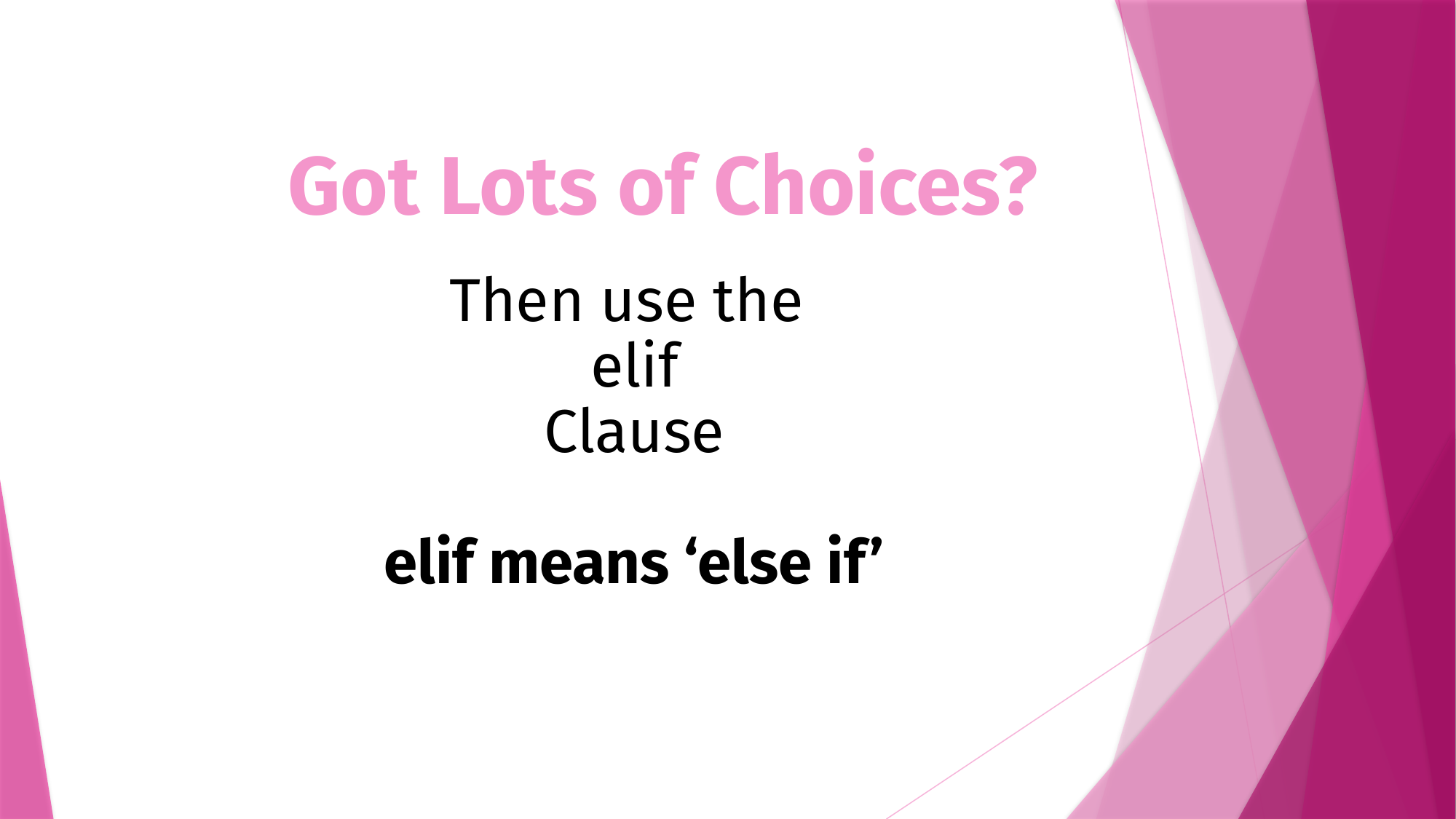

Got Lots of Choices?
Then use the
elif
Clause

elif means ‘else if’